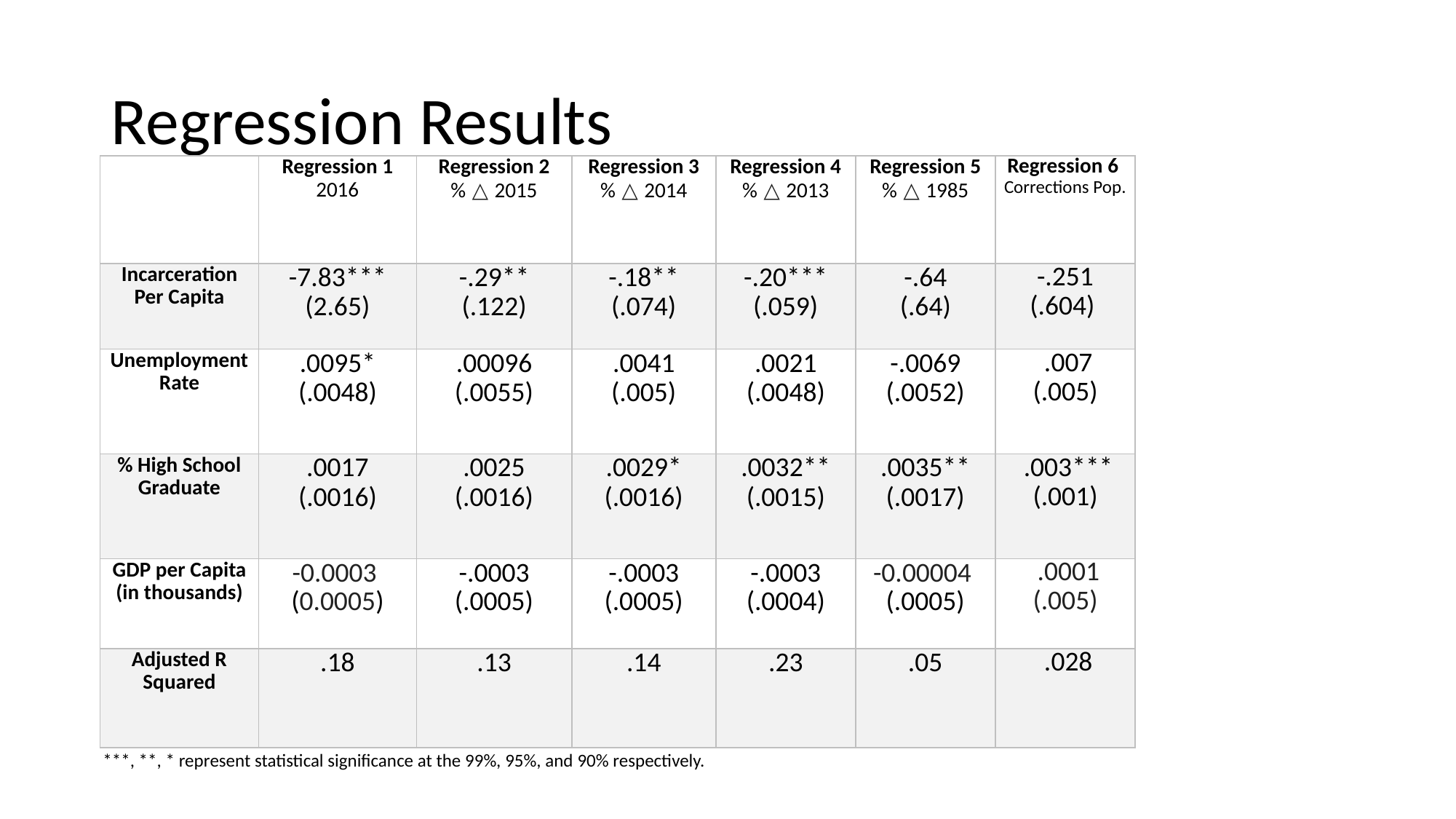

# Regression Results
|  | Regression 1 2016 | Regression 2 % △ 2015 | Regression 3 % △ 2014 | Regression 4 % △ 2013 | Regression 5 % △ 1985 | Regression 6  Corrections Pop. |
| --- | --- | --- | --- | --- | --- | --- |
| Incarceration Per Capita | -7.83\*\*\* (2.65) | -.29\*\* (.122) | -.18\*\* (.074) | -.20\*\*\* (.059) | -.64 (.64) | -.251 (.604) |
| Unemployment Rate | .0095\* (.0048) | .00096 (.0055) | .0041 (.005) | .0021 (.0048) | -.0069 (.0052) | .007 (.005) |
| % High School Graduate | .0017 (.0016) | .0025 (.0016) | .0029\* (.0016) | .0032\*\* (.0015) | .0035\*\* (.0017) | .003\*\*\* (.001) |
| GDP per Capita (in thousands) | -0.0003 (0.0005) | -.0003 (.0005) | -.0003 (.0005) | -.0003 (.0004) | -0.00004 (.0005) | .0001 (.005) |
| Adjusted R Squared | .18 | .13 | .14 | .23 | .05 | .028 |
***, **, * represent statistical significance at the 99%, 95%, and 90% respectively.